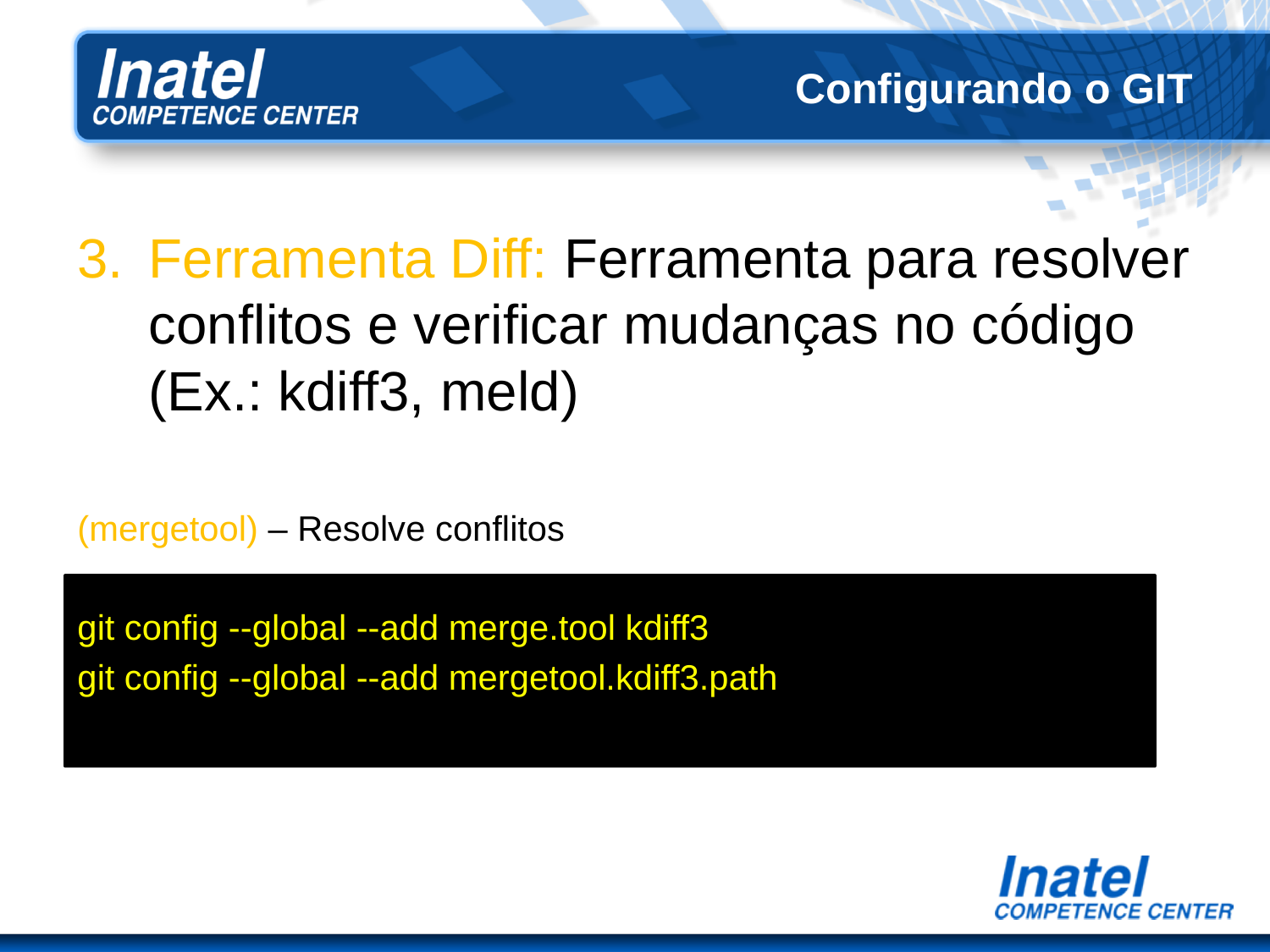

# Configurando o GIT
Ferramenta Diff: Ferramenta para resolver conflitos e verificar mudanças no código (Ex.: kdiff3, meld)

(mergetool) – Resolve conflitos

git config --global --add merge.tool kdiff3
git config --global --add mergetool.kdiff3.path